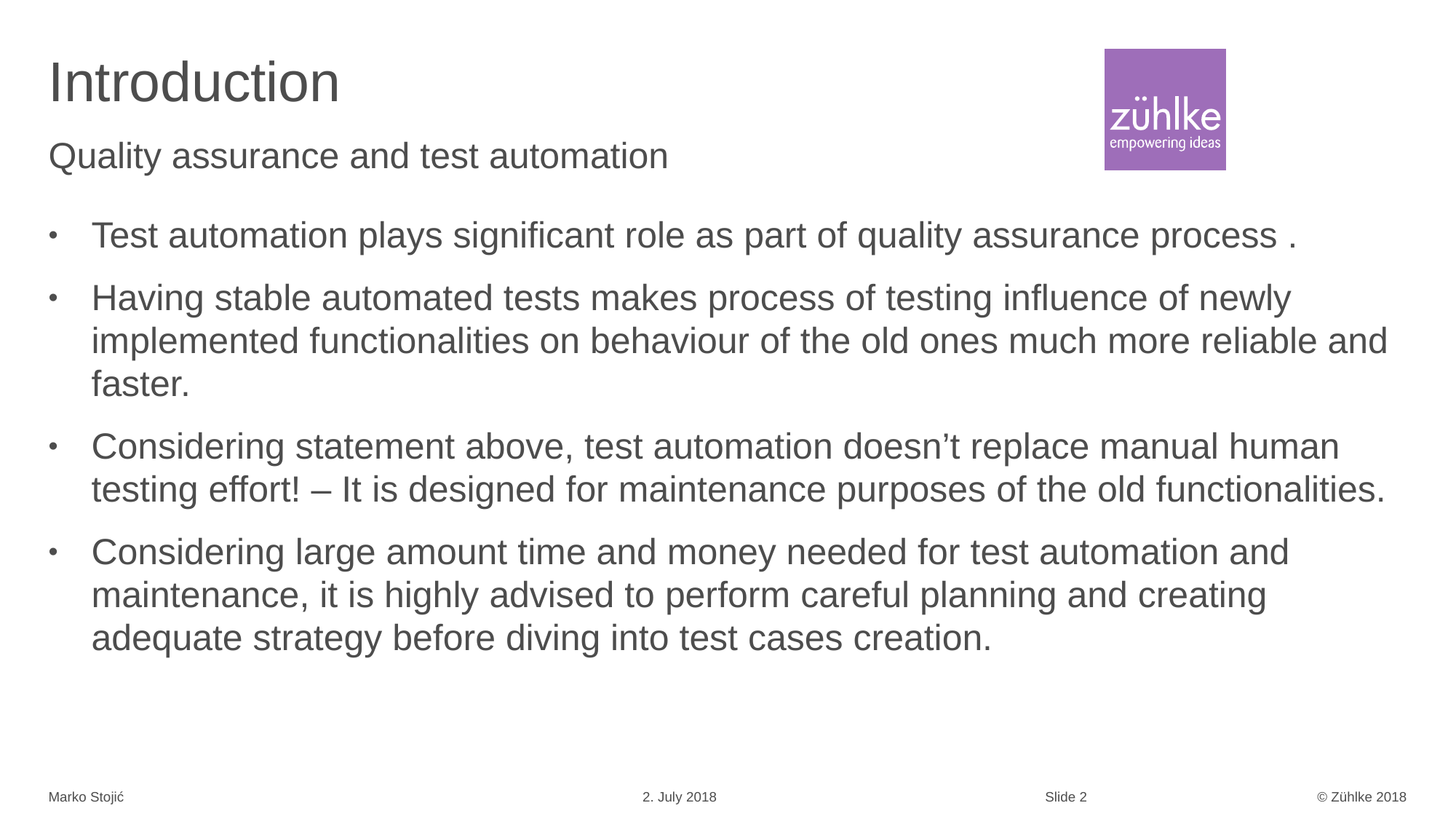

# Introduction
Quality assurance and test automation
Test automation plays significant role as part of quality assurance process .
Having stable automated tests makes process of testing influence of newly implemented functionalities on behaviour of the old ones much more reliable and faster.
Considering statement above, test automation doesn’t replace manual human testing effort! – It is designed for maintenance purposes of the old functionalities.
Considering large amount time and money needed for test automation and maintenance, it is highly advised to perform careful planning and creating adequate strategy before diving into test cases creation.